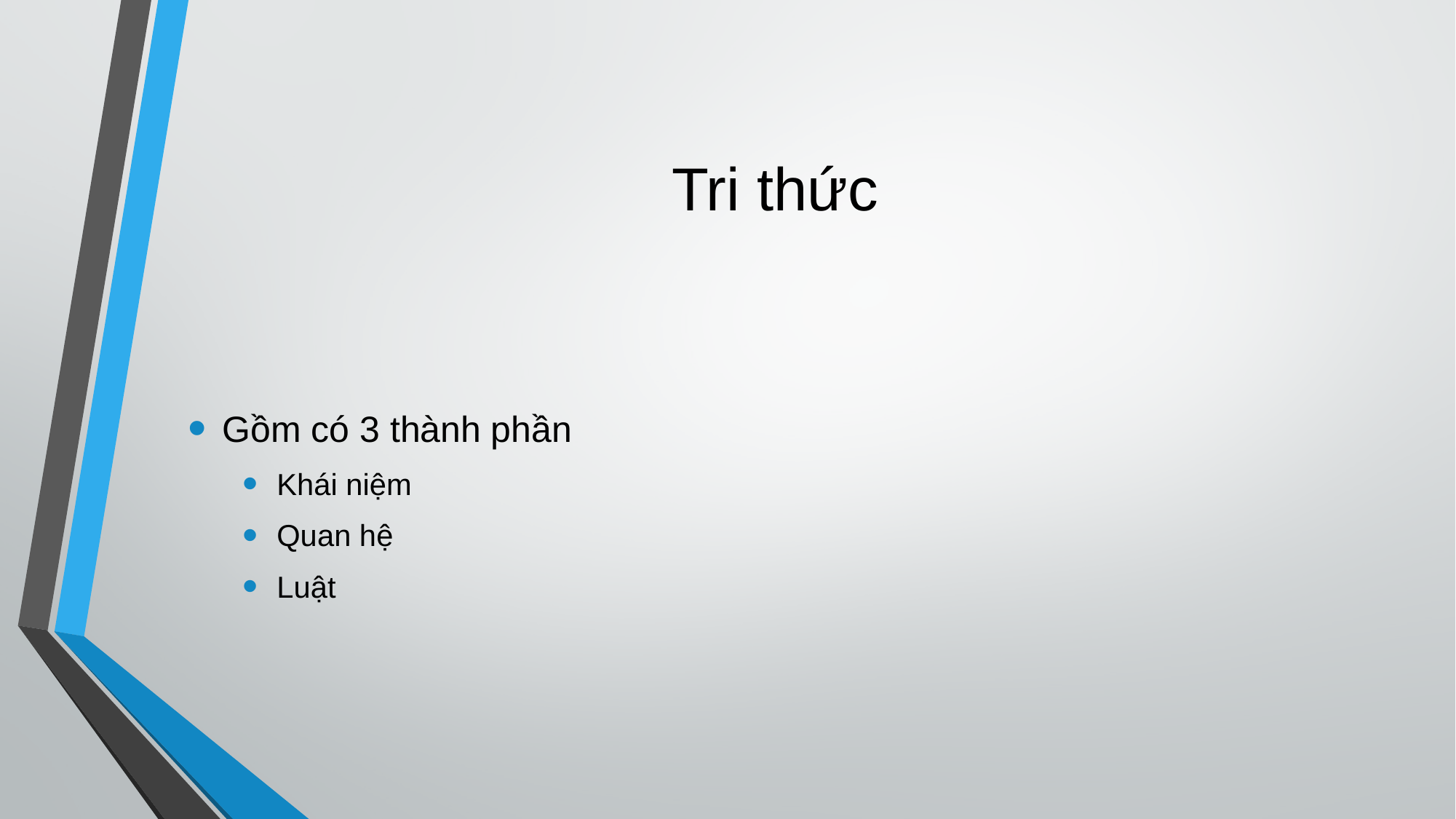

# Tri thức
Gồm có 3 thành phần
Khái niệm
Quan hệ
Luật